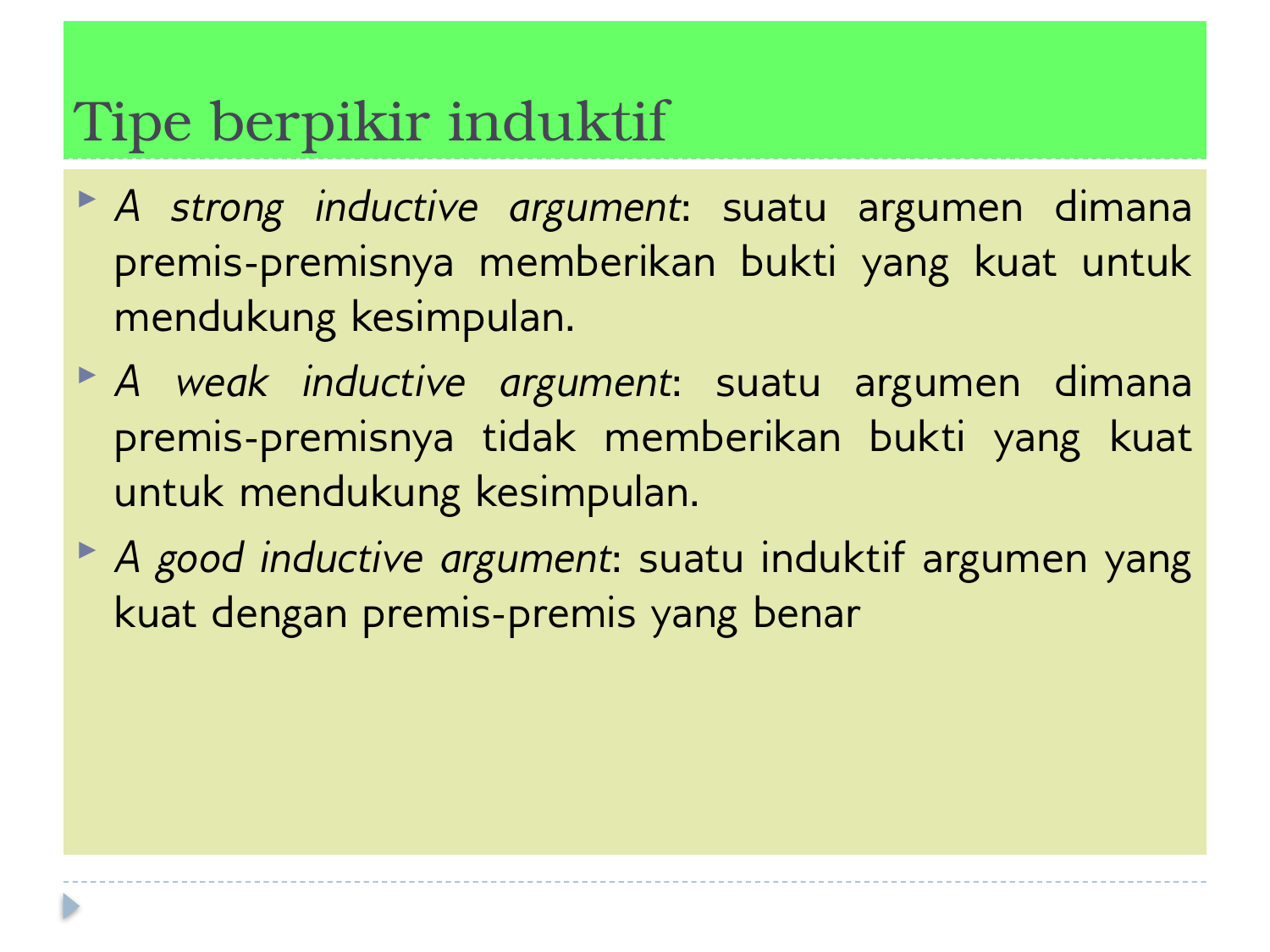

# Tipe berpikir induktif
A strong inductive argument: suatu argumen dimana premis-premisnya memberikan bukti yang kuat untuk mendukung kesimpulan.
A weak inductive argument: suatu argumen dimana premis-premisnya tidak memberikan bukti yang kuat untuk mendukung kesimpulan.
A good inductive argument: suatu induktif argumen yang kuat dengan premis-premis yang benar